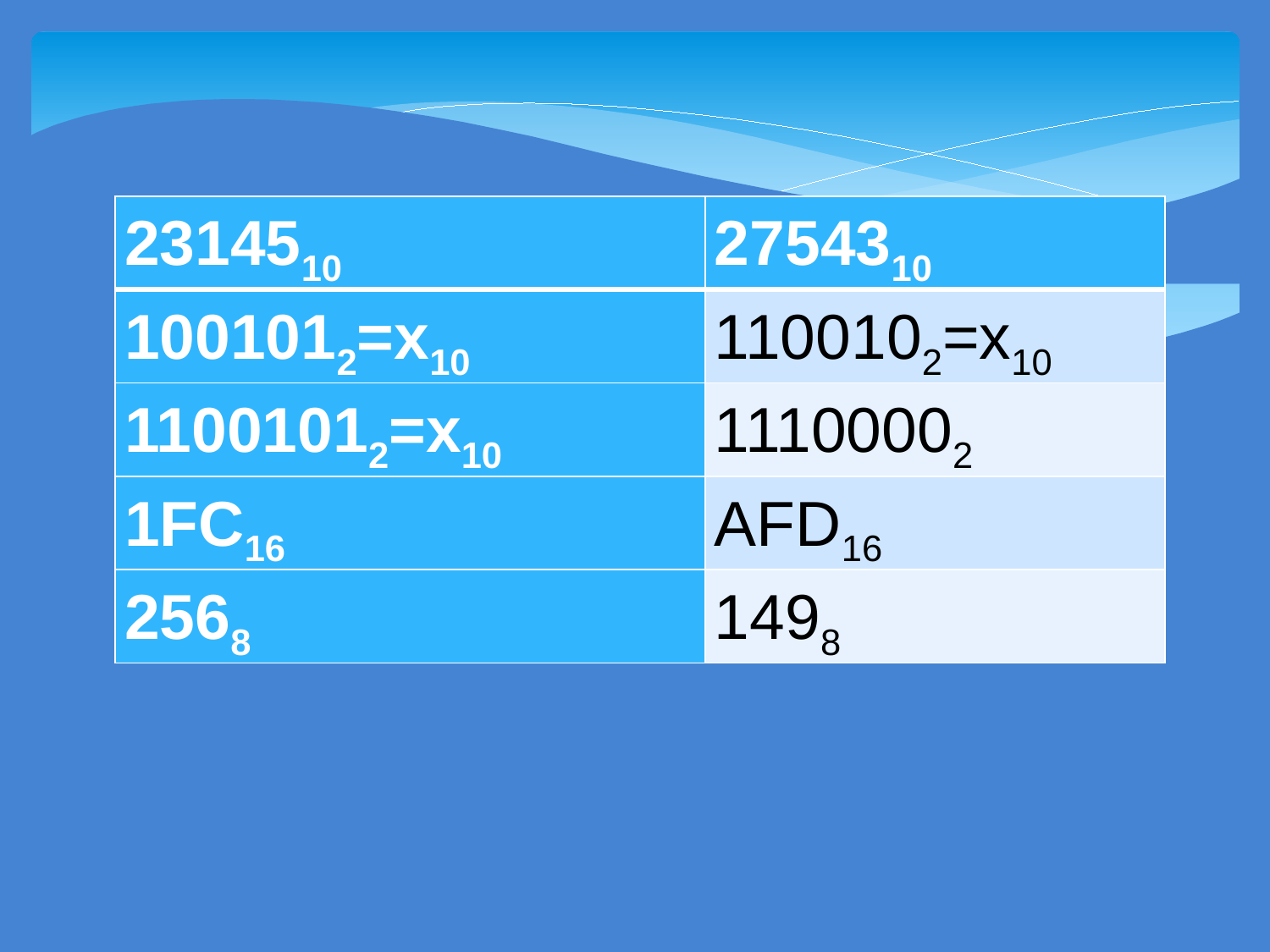

| 2314510 | 2754310 |
| --- | --- |
| 1001012=х10 | 1100102=х10 |
| 11001012=х10 | 11100002 |
| 1FC16 | AFD16 |
| 2568 | 1498 |